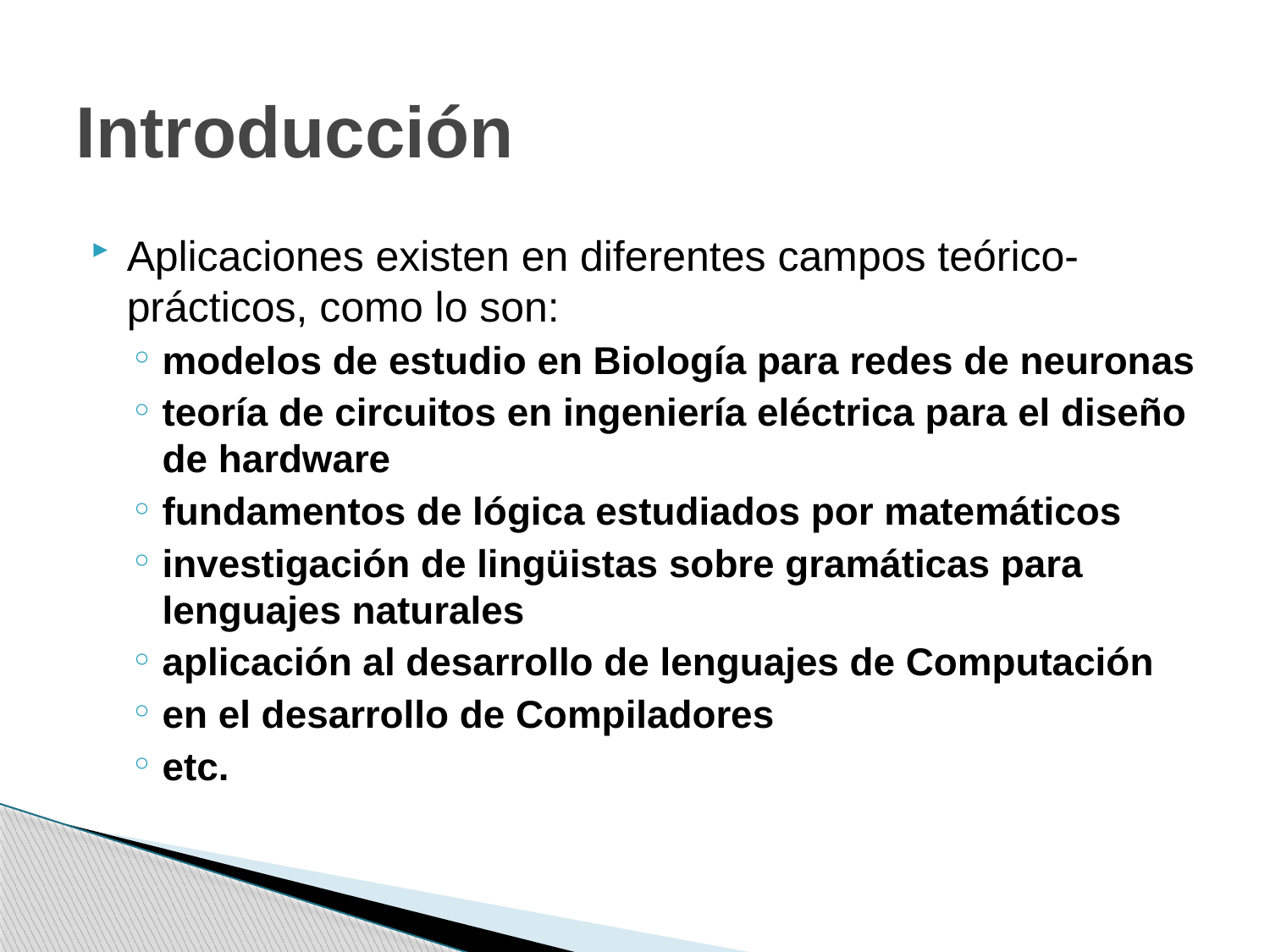

# Introducción
Aplicaciones existen en diferentes campos teórico-prácticos, como lo son:
modelos de estudio en Biología para redes de neuronas
teoría de circuitos en ingeniería eléctrica para el diseño de hardware
fundamentos de lógica estudiados por matemáticos
investigación de lingüistas sobre gramáticas para lenguajes naturales
aplicación al desarrollo de lenguajes de Computación
en el desarrollo de Compiladores
etc.